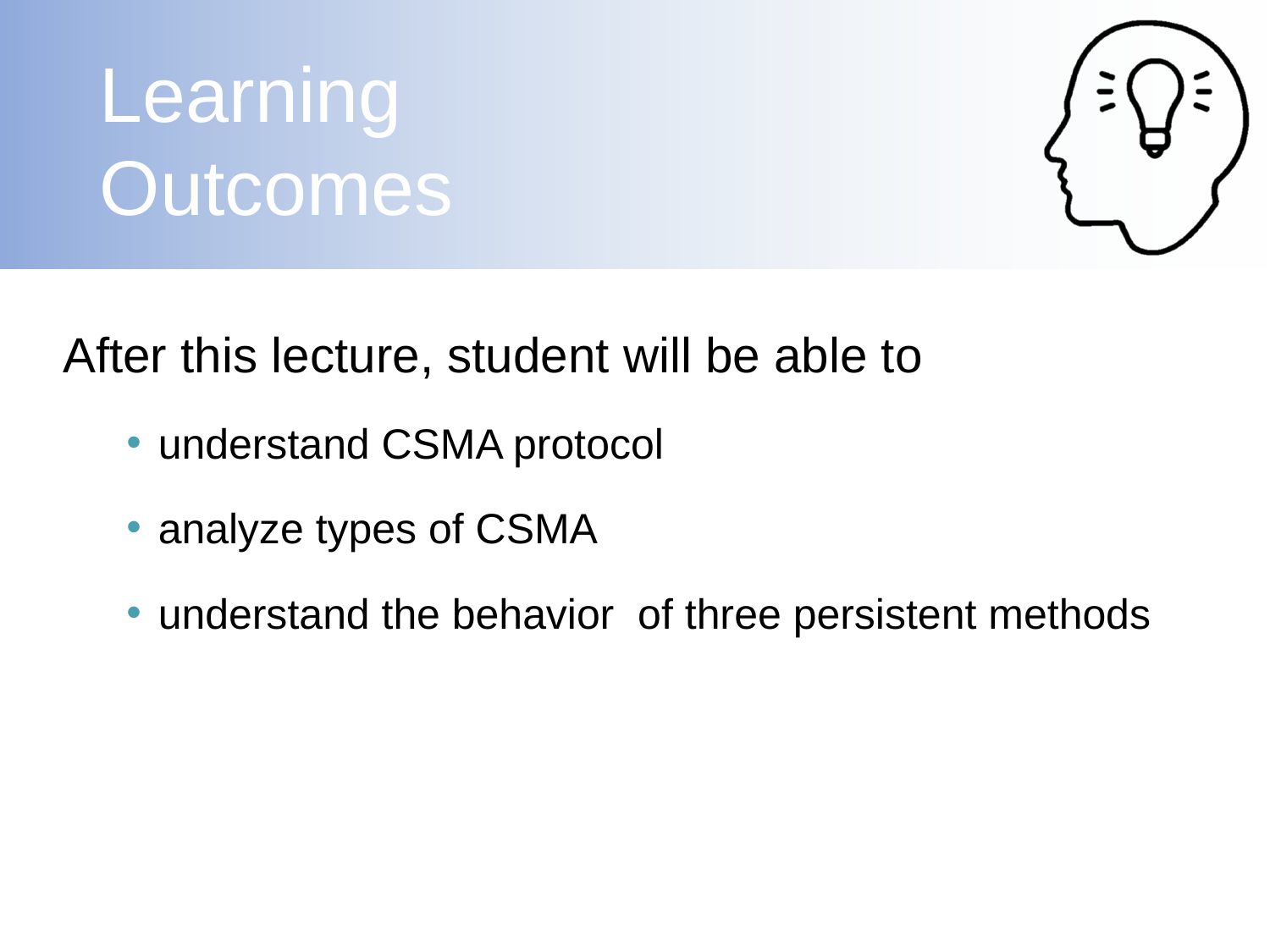

After this lecture, student will be able to
understand CSMA protocol
analyze types of CSMA
understand the behavior  of three persistent methods